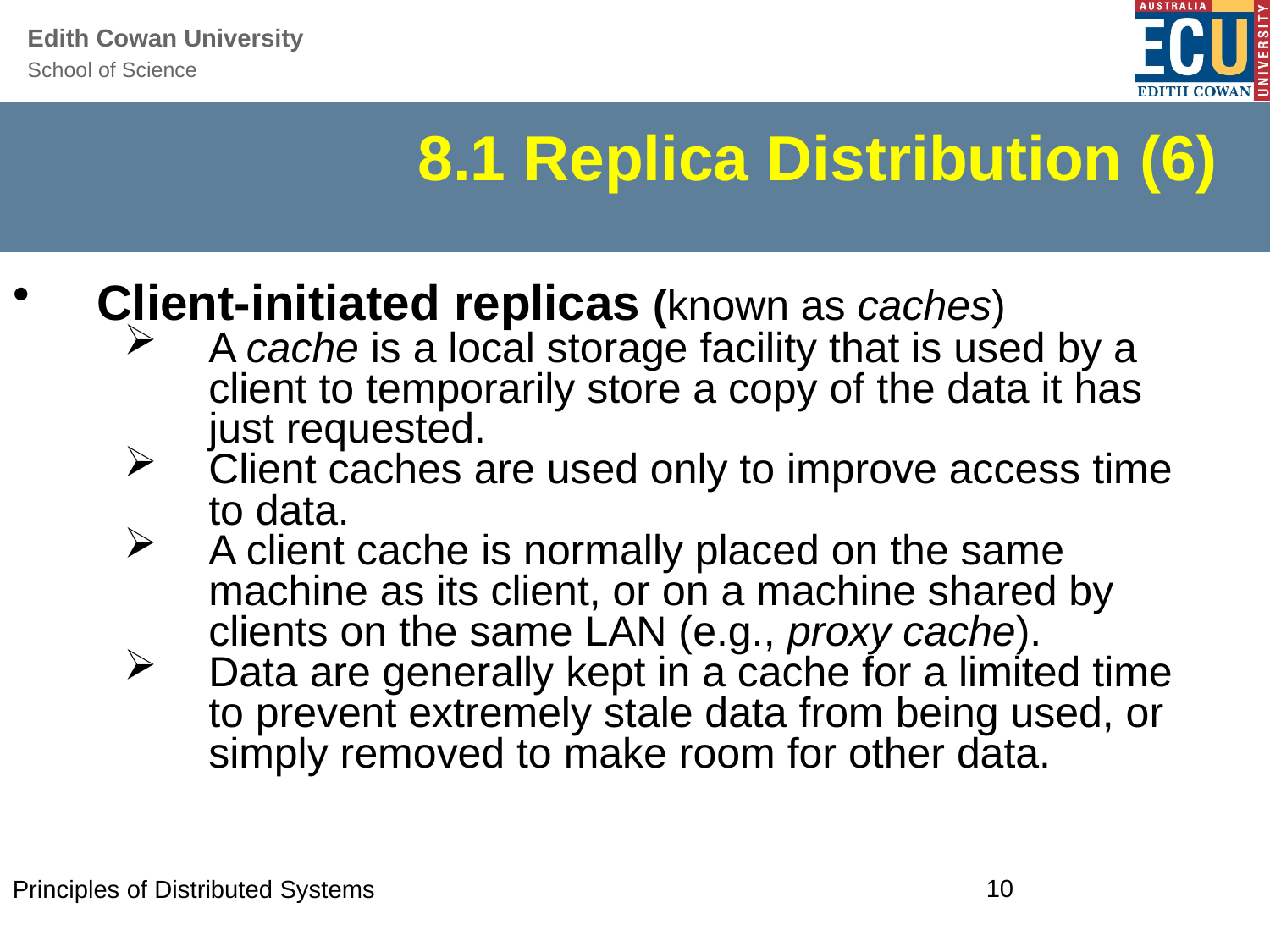

# 8.1 Replica Distribution (6)
Client-initiated replicas (known as caches)
A cache is a local storage facility that is used by a client to temporarily store a copy of the data it has just requested.
Client caches are used only to improve access time to data.
A client cache is normally placed on the same machine as its client, or on a machine shared by clients on the same LAN (e.g., proxy cache).
Data are generally kept in a cache for a limited time to prevent extremely stale data from being used, or simply removed to make room for other data.
10
Principles of Distributed Systems